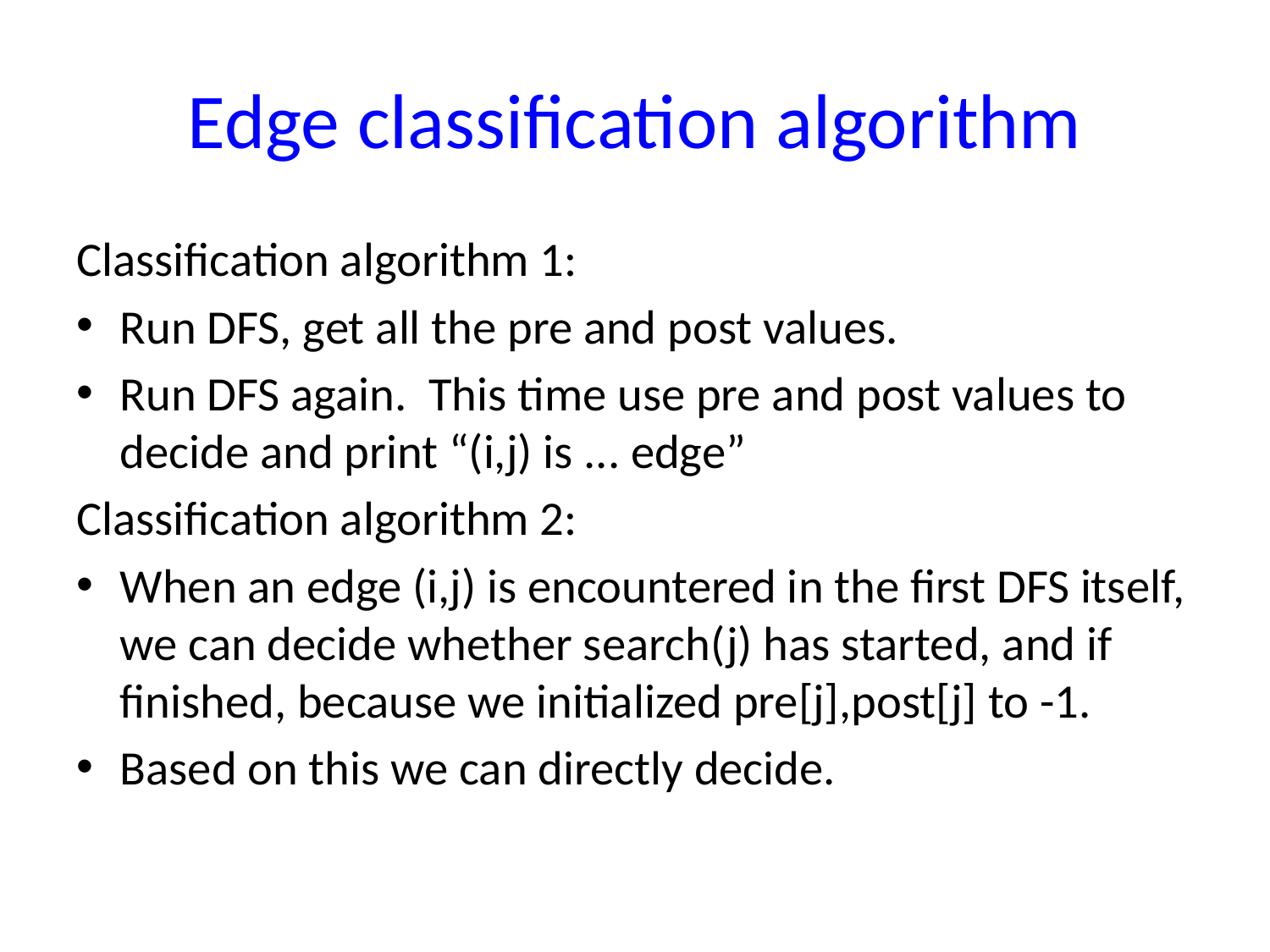

# Edge classification algorithm
Classification algorithm 1:
Run DFS, get all the pre and post values.
Run DFS again.  This time use pre and post values to decide and print “(i,j) is ... edge”
Classification algorithm 2:
When an edge (i,j) is encountered in the first DFS itself, we can decide whether search(j) has started, and if finished, because we initialized pre[j],post[j] to -1.
Based on this we can directly decide.